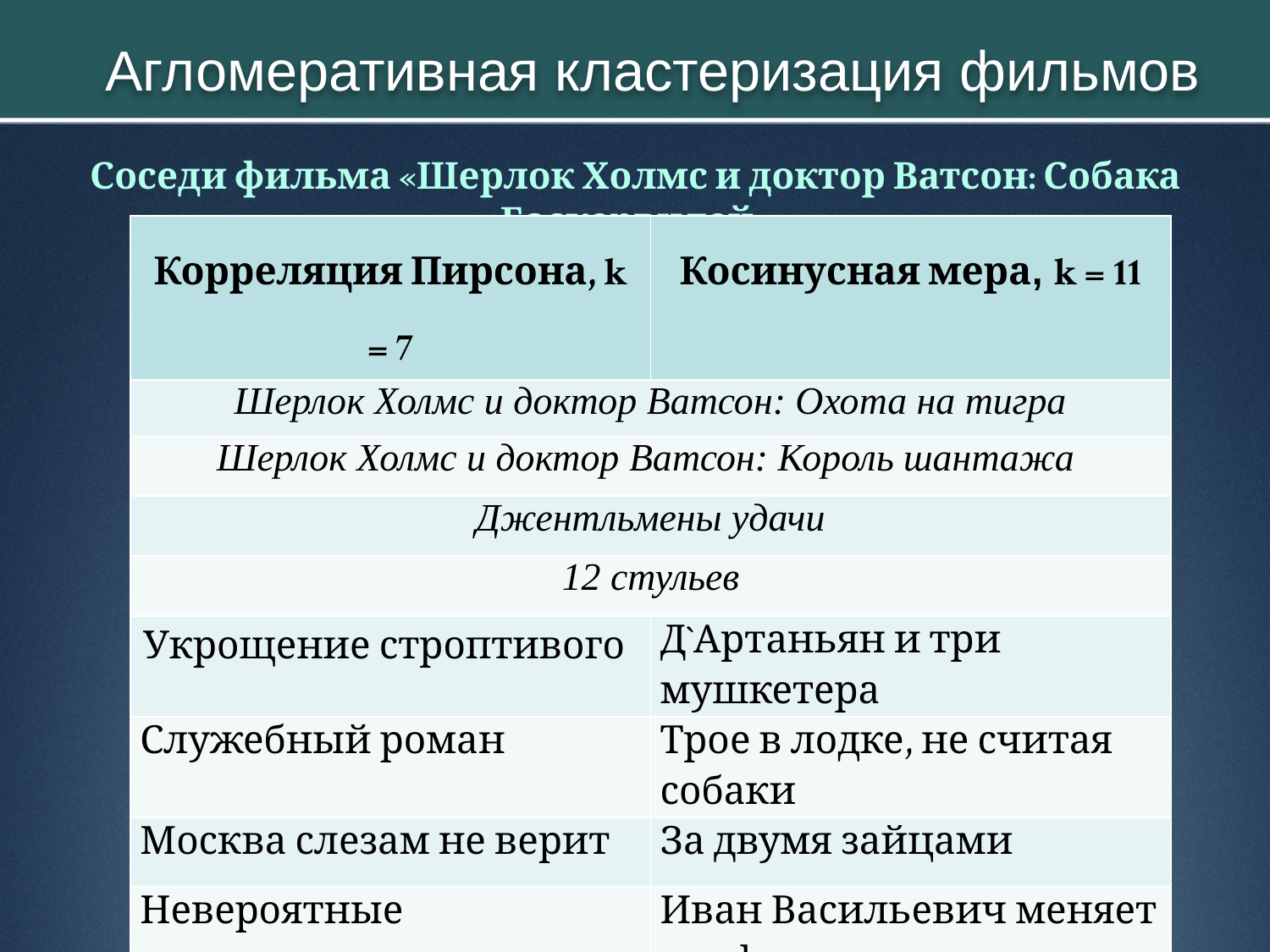

# Агломеративная кластеризация фильмов
Соседи фильма «Шерлок Холмс и доктор Ватсон: Собака Баскервилей»
| Корреляция Пирсона, k = 7 | Косинусная мера, k = 11 |
| --- | --- |
| Шерлок Холмс и доктор Ватсон: Охота на тигра |  |
| Шерлок Холмс и доктор Ватсон: Король шантажа |  |
| Джентльмены удачи |  |
| 12 стульев |  |
| Укрощение строптивого | Д`Артаньян и три мушкетера |
| Служебный роман | Трое в лодке, не считая собаки |
| Москва слезам не верит | За двумя зайцами |
| Невероятные приключения итальянцев в России | Иван Васильевич меняет профессию |
| Собачье сердце | Человек дождя |